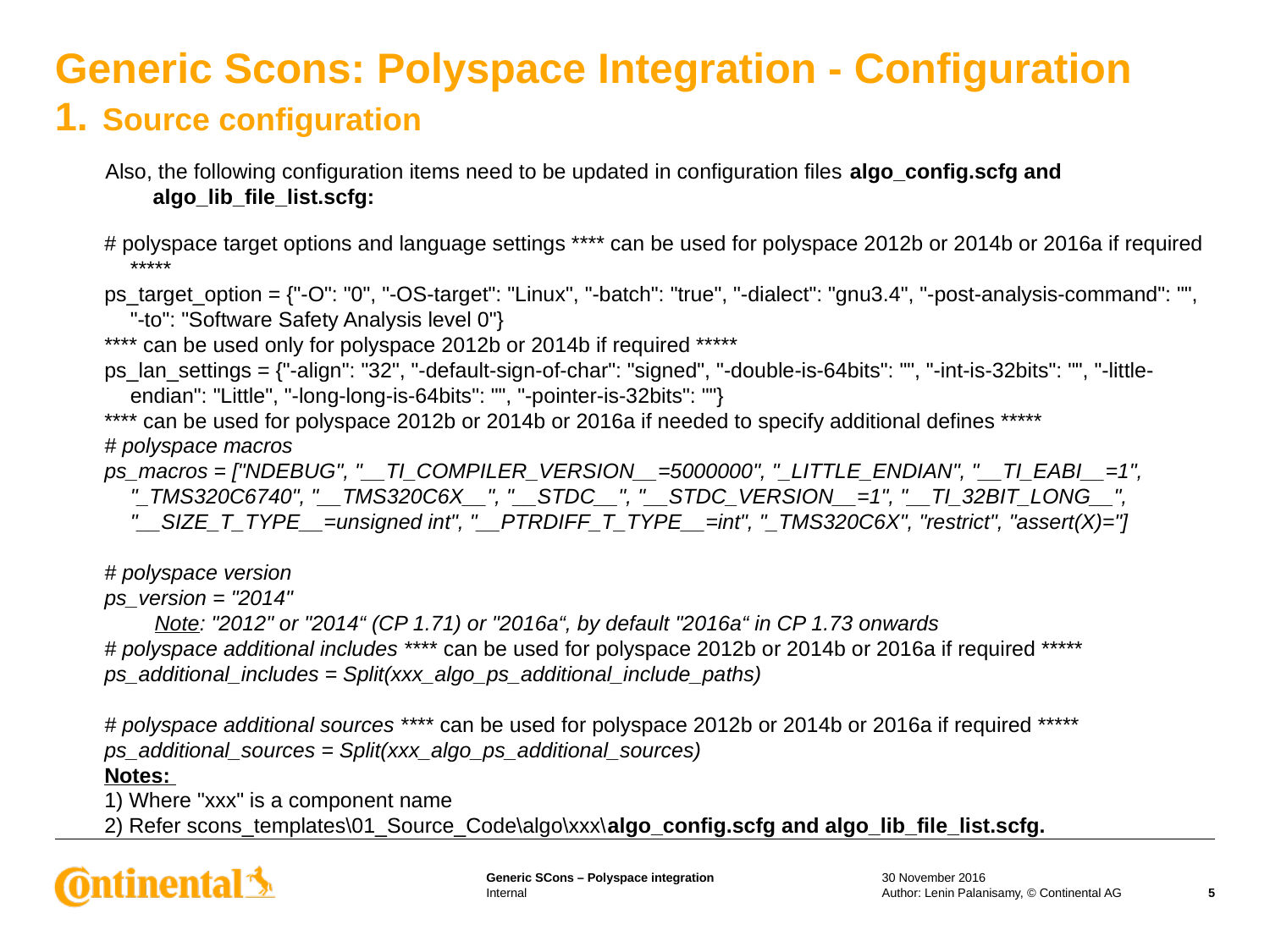

# Generic Scons: Polyspace Integration - Configuration
Source configuration
Also, the following configuration items need to be updated in configuration files algo_config.scfg and algo_lib_file_list.scfg:
# polyspace target options and language settings **** can be used for polyspace 2012b or 2014b or 2016a if required *****
ps_target_option = {"-O": "0", "-OS-target": "Linux", "-batch": "true", "-dialect": "gnu3.4", "-post-analysis-command": "", "-to": "Software Safety Analysis level 0"}
**** can be used only for polyspace 2012b or 2014b if required *****
ps_lan_settings = {"-align": "32", "-default-sign-of-char": "signed", "-double-is-64bits": "", "-int-is-32bits": "", "-little-endian": "Little", "-long-long-is-64bits": "", "-pointer-is-32bits": ""}
**** can be used for polyspace 2012b or 2014b or 2016a if needed to specify additional defines *****
# polyspace macros
ps_macros = ["NDEBUG", "__TI_COMPILER_VERSION__=5000000", "_LITTLE_ENDIAN", "__TI_EABI__=1", "_TMS320C6740", "__TMS320C6X__", "__STDC__", "__STDC_VERSION__=1", "__TI_32BIT_LONG__", "__SIZE_T_TYPE__=unsigned int", "__PTRDIFF_T_TYPE__=int", "_TMS320C6X", "restrict", "assert(X)="]

# polyspace version
ps_version = "2014"
Note: "2012" or "2014“ (CP 1.71) or "2016a“, by default "2016a“ in CP 1.73 onwards
# polyspace additional includes **** can be used for polyspace 2012b or 2014b or 2016a if required *****
ps_additional_includes = Split(xxx_algo_ps_additional_include_paths)

# polyspace additional sources **** can be used for polyspace 2012b or 2014b or 2016a if required *****
ps_additional_sources = Split(xxx_algo_ps_additional_sources)
Notes:
1) Where "xxx" is a component name
2) Refer scons_templates\01_Source_Code\algo\xxx\algo_config.scfg and algo_lib_file_list.scfg.

30 November 2016
Author: Lenin Palanisamy, © Continental AG
5